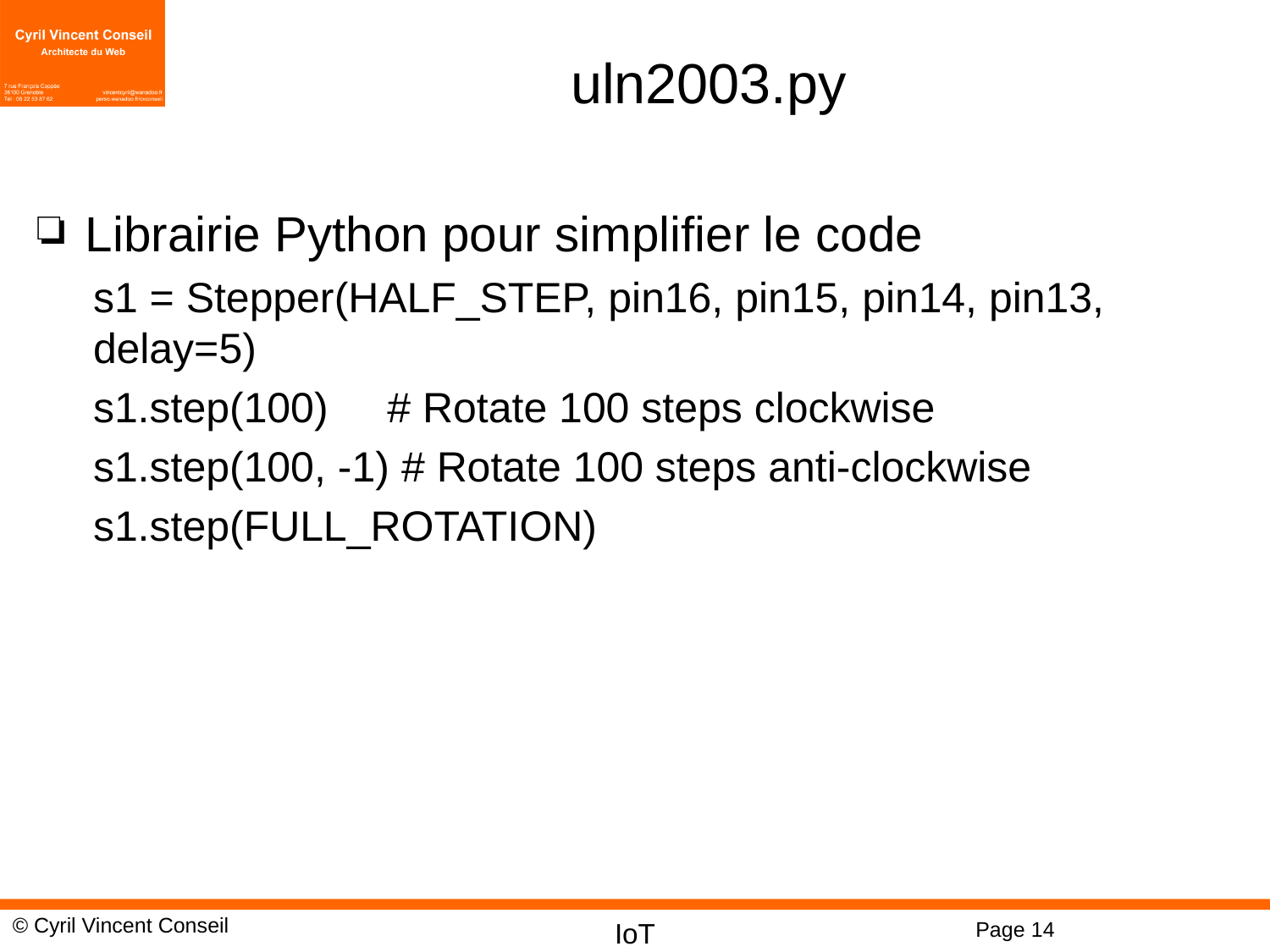

# uln2003.py
Librairie Python pour simplifier le code
s1 = Stepper(HALF_STEP, pin16, pin15, pin14, pin13, delay=5)
s1.step(100)     # Rotate 100 steps clockwise
s1.step(100, -1) # Rotate 100 steps anti-clockwise
s1.step(FULL_ROTATION)